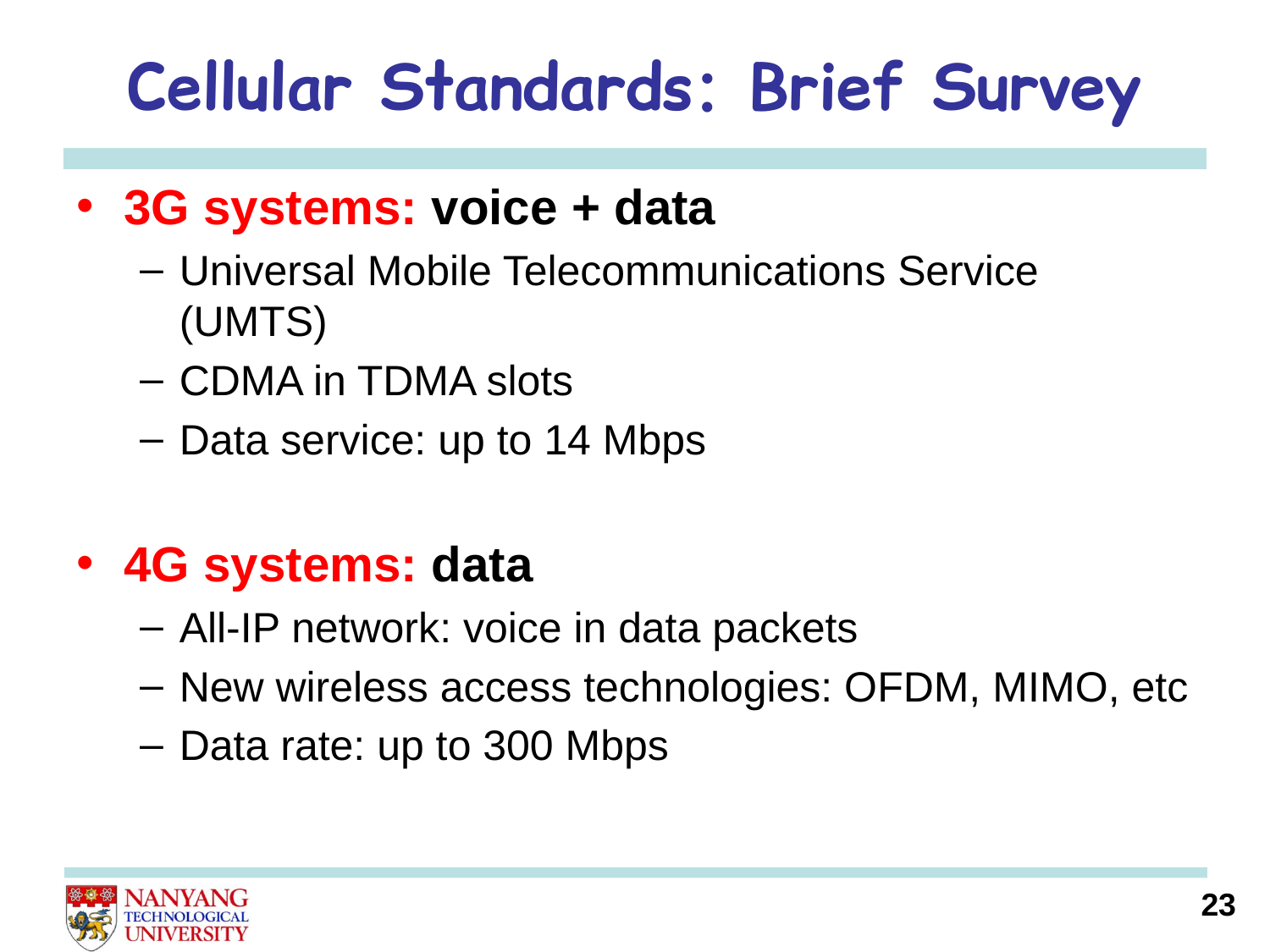

# Cellular Standards: Brief Survey
3G systems: voice + data
Universal Mobile Telecommunications Service (UMTS)
CDMA in TDMA slots
Data service: up to 14 Mbps

4G systems: data
All-IP network: voice in data packets
New wireless access technologies: OFDM, MIMO, etc
Data rate: up to 300 Mbps
23